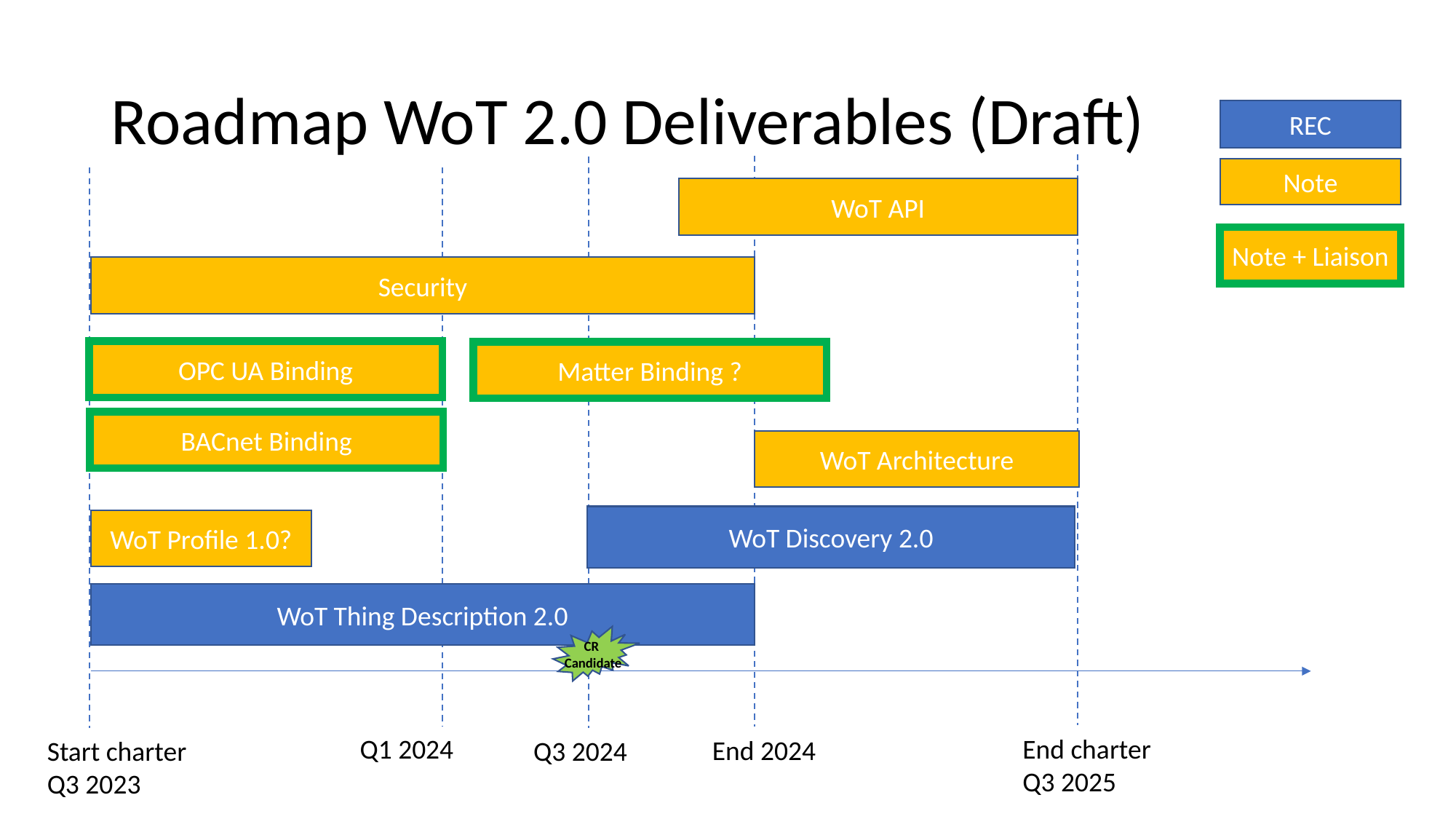

# Roadmap WoT 2.0 Deliverables (Draft)
REC
Note
WoT API
Note + Liaison
Security
OPC UA Binding
Matter Binding ?
BACnet Binding
WoT Architecture
WoT Discovery 2.0
WoT Profile 1.0?
WoT Thing Description 2.0

CR
Candidate

End charter
Q3 2025
Q1 2024
End 2024
Start charter
Q3 2023
Q3 2024